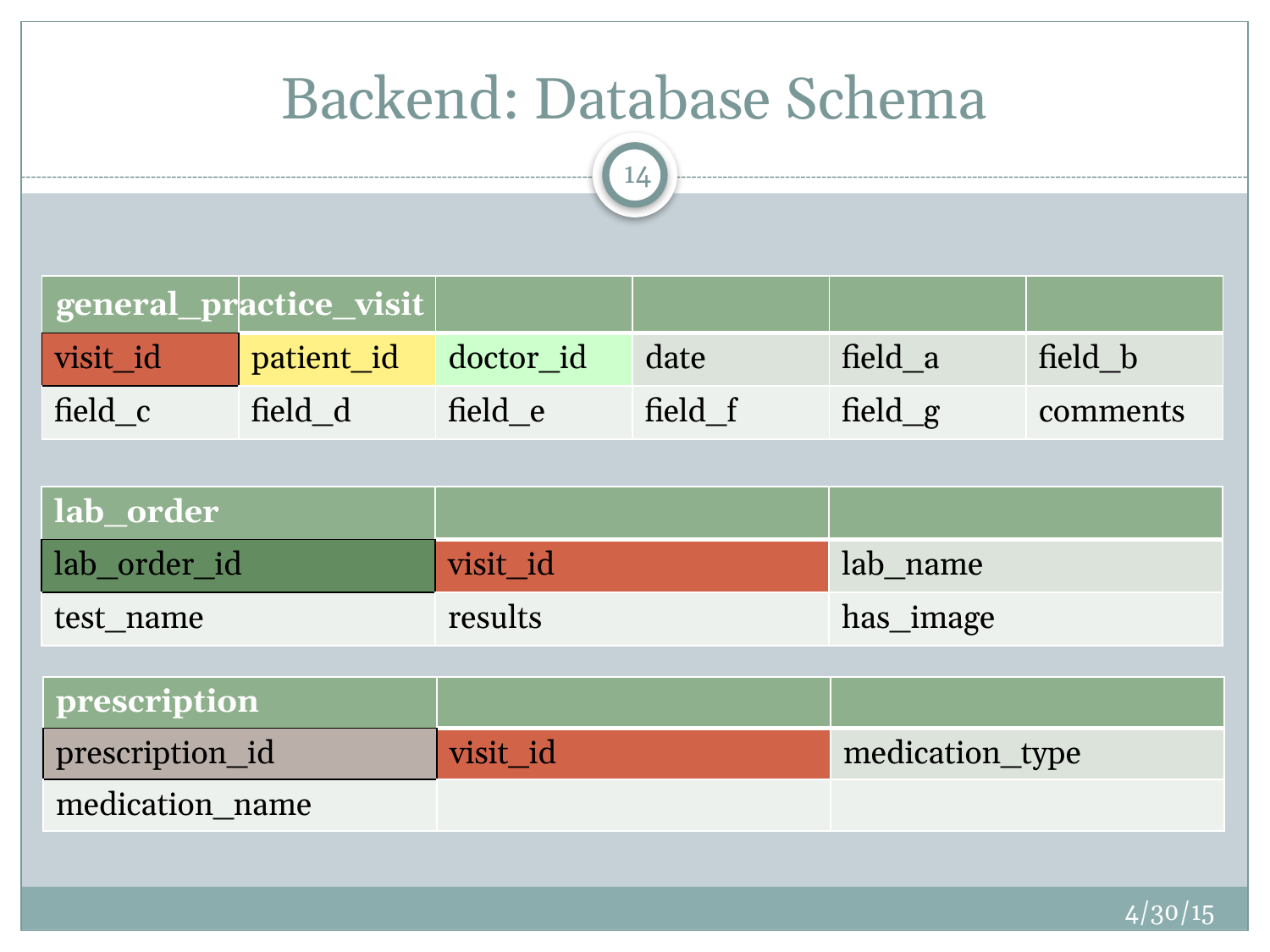

# Backend: Database Schema
14
|  |  |  |  |  |  |
| --- | --- | --- | --- | --- | --- |
| visit\_id | patient\_id | doctor\_id | date | field\_a | field\_b |
| field\_c | field\_d | field\_e | field\_f | field\_g | comments |
general_practice_visit

| lab\_order |  |  |
| --- | --- | --- |
| lab\_order\_id | visit\_id | lab\_name |
| test\_name | results | has\_image |
| prescription |  |  |
| --- | --- | --- |
| prescription\_id | visit\_id | medication\_type |
| medication\_name |  |  |
4/30/15